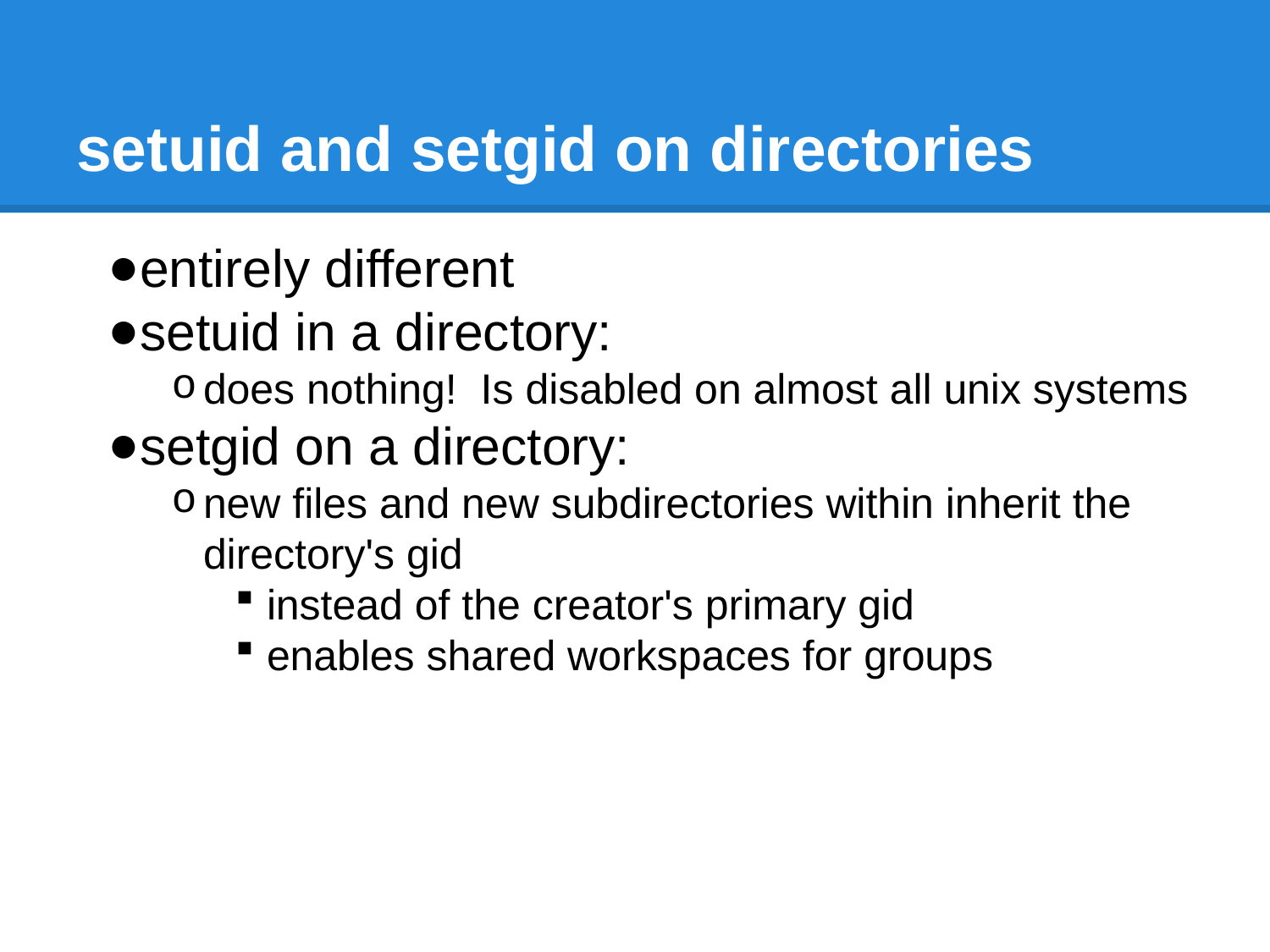

# setuid and setgid on directories
entirely different
setuid in a directory:
does nothing!  Is disabled on almost all unix systems
setgid on a directory:
new files and new subdirectories within inherit the directory's gid
instead of the creator's primary gid
enables shared workspaces for groups